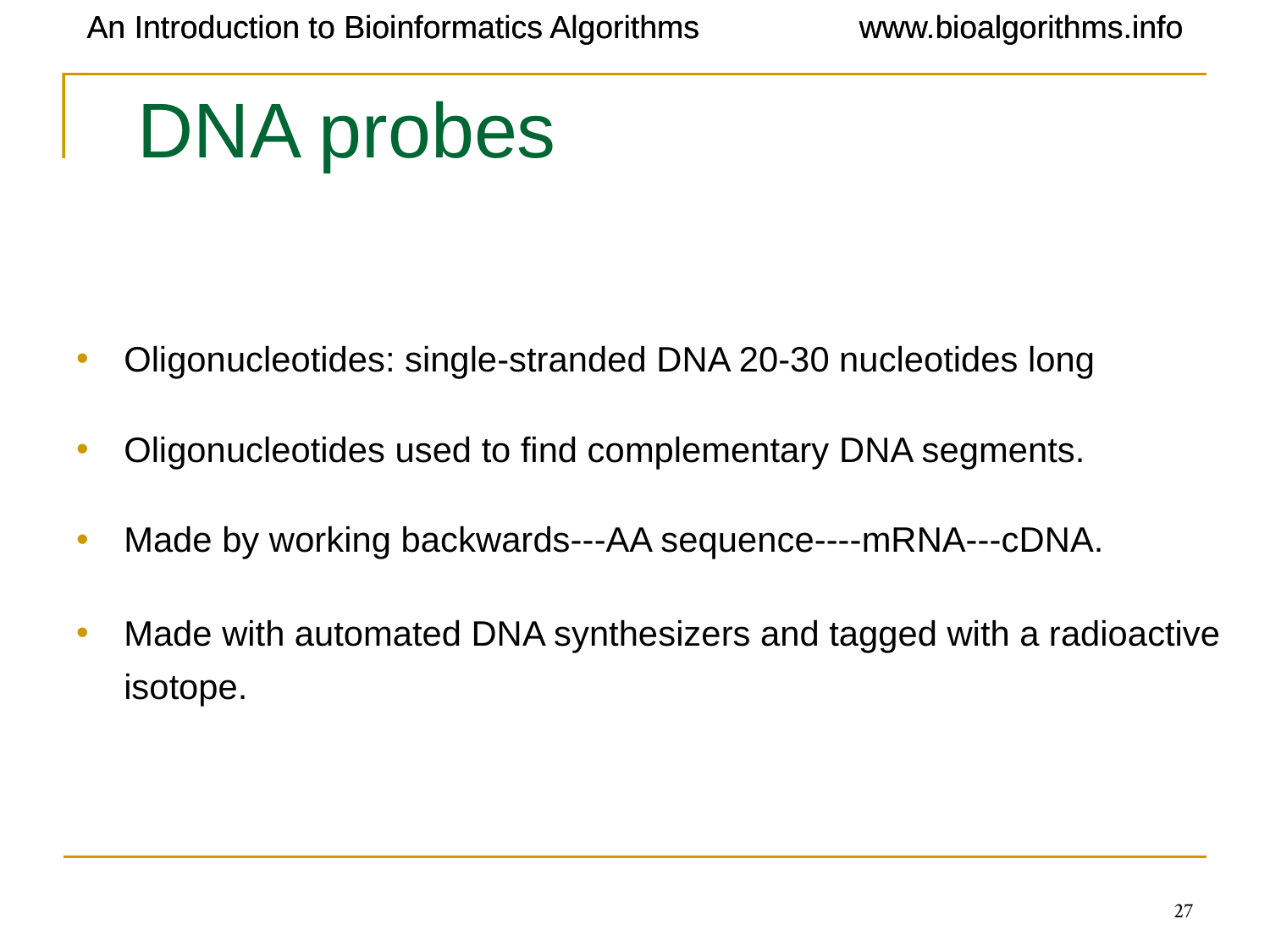

An Introduction to Bioinformatics Algorithms
www.bioalgorithms.info
# DNA probes

Oligonucleotides: single-stranded DNA 20-30 nucleotides long

Oligonucleotides used to find complementary DNA segments.

Made by working backwards---AA sequence----mRNA---cDNA.

Made with automated DNA synthesizers and tagged with a radioactive isotope.

27